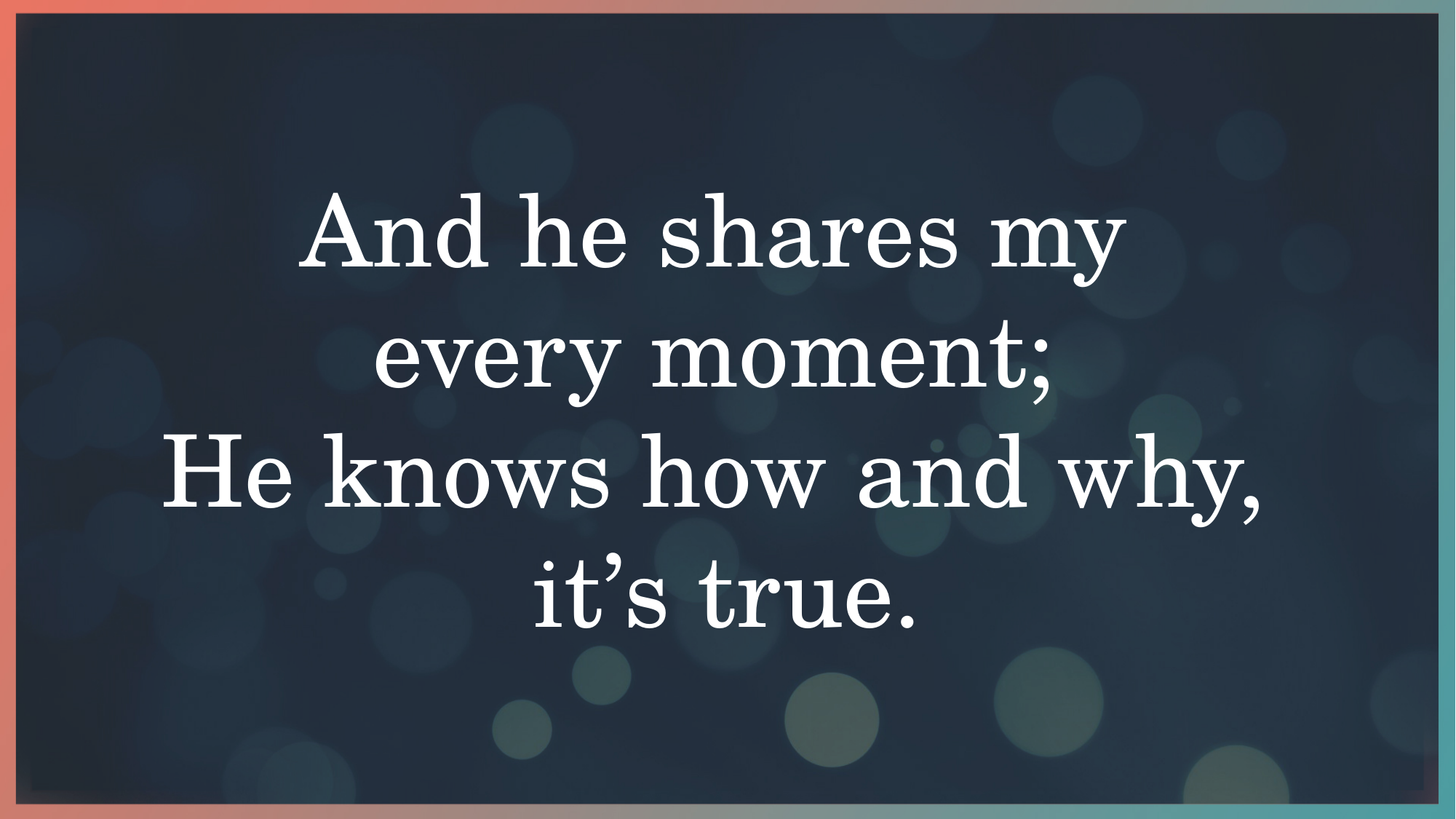

And he shares my
every moment;
He knows how and why,
it’s true.